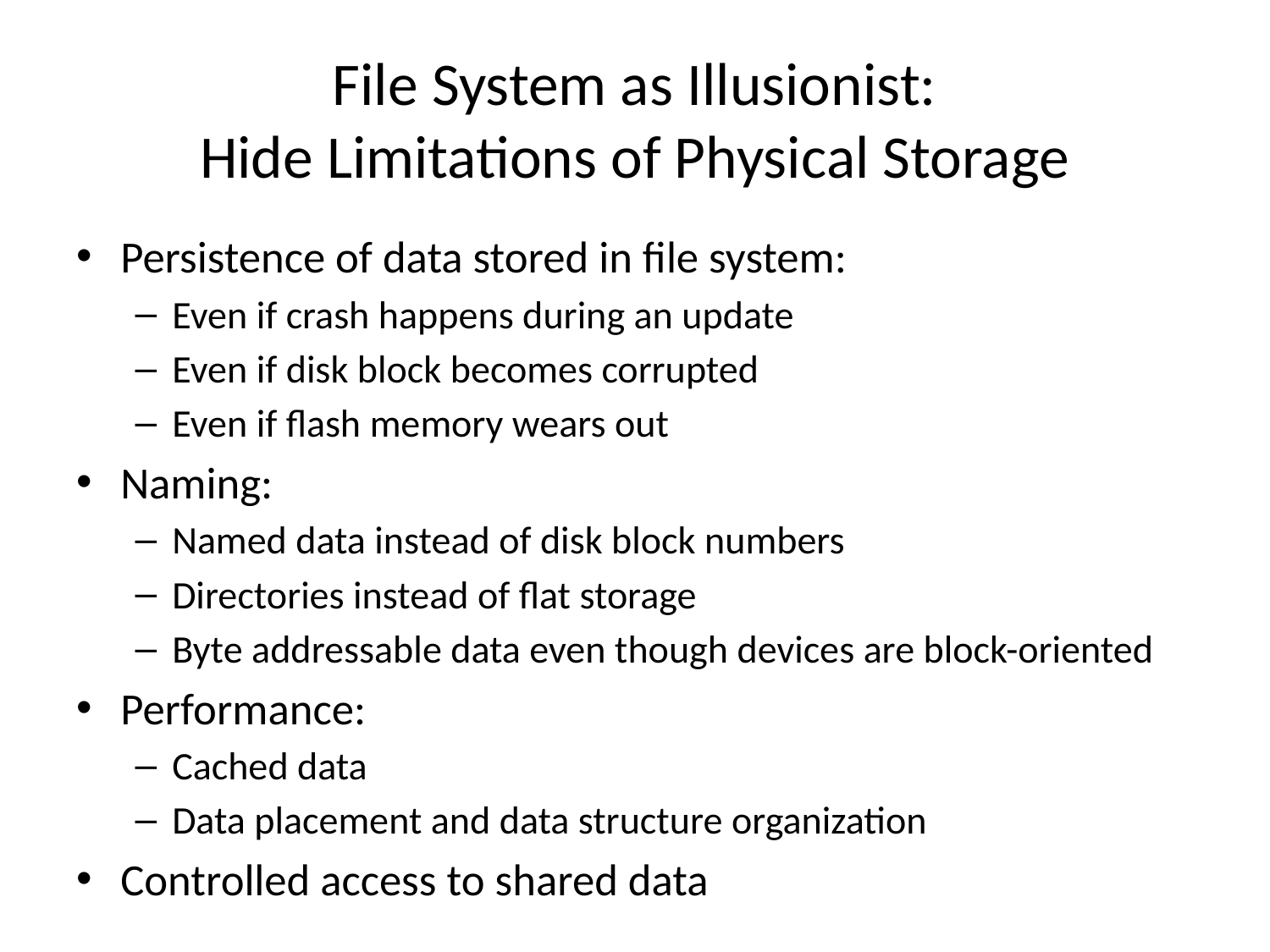

# File System as Illusionist: Hide Limitations of Physical Storage
Persistence of data stored in file system:
Even if crash happens during an update
Even if disk block becomes corrupted
Even if flash memory wears out
Naming:
Named data instead of disk block numbers
Directories instead of flat storage
Byte addressable data even though devices are block-oriented
Performance:
Cached data
Data placement and data structure organization
Controlled access to shared data